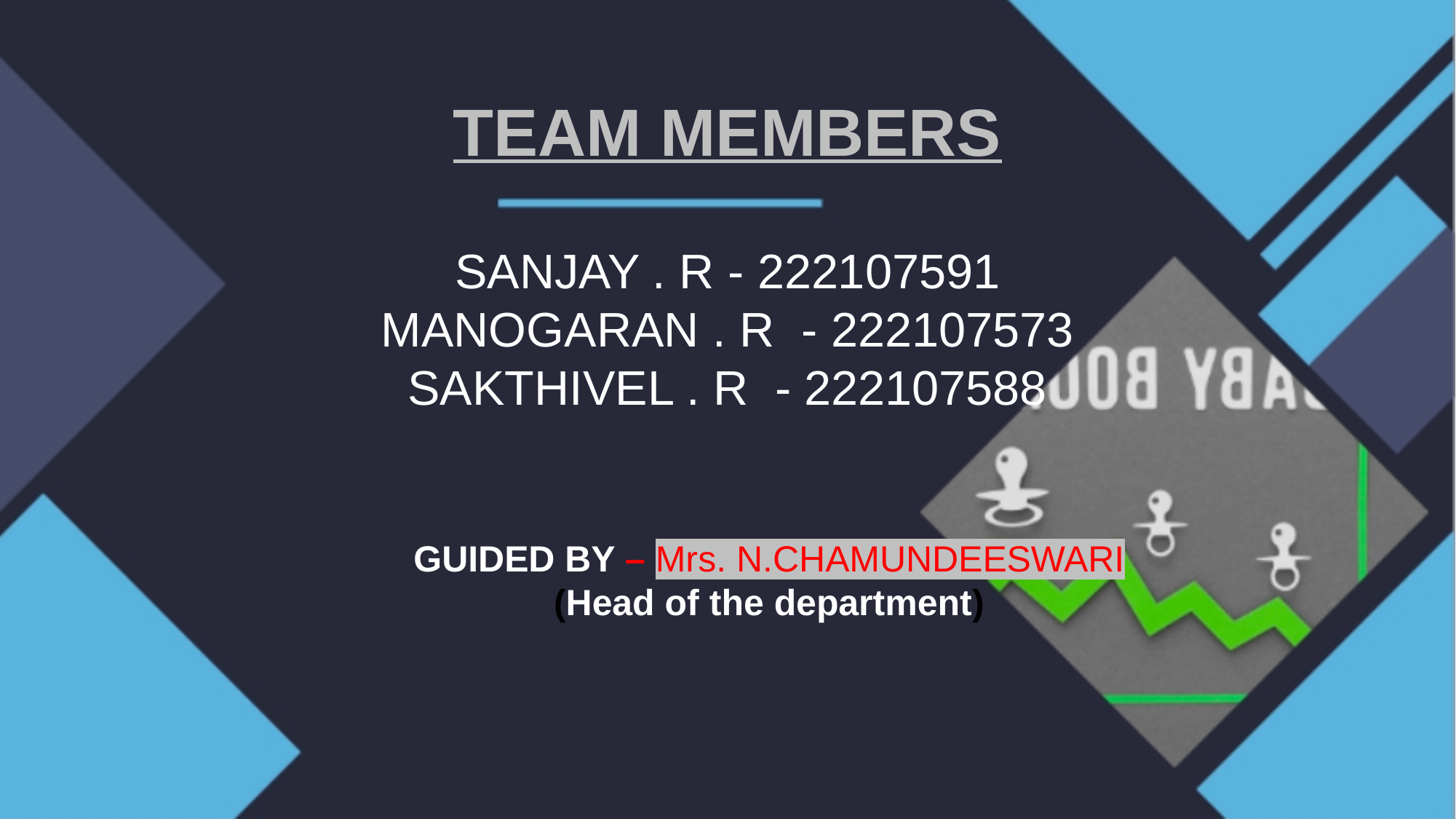

TEAM MEMBERS
SANJAY . R - 222107591
MANOGARAN . R  - 222107573
SAKTHIVEL . R  - 222107588
GUIDED BY – Mrs. N.CHAMUNDEESWARI
(Head of the department)